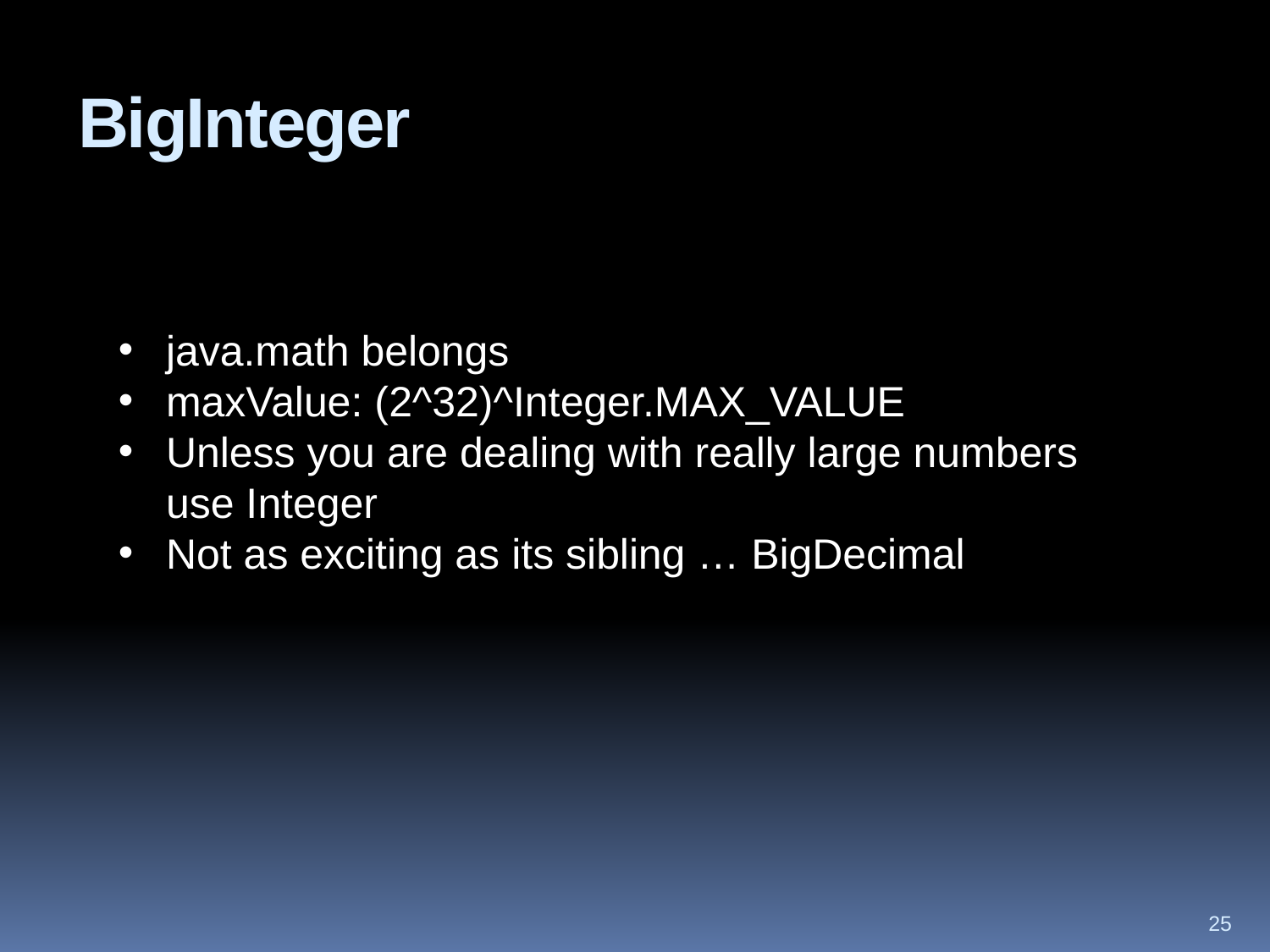

# BigInteger
java.math belongs
maxValue: (2^32)^Integer.MAX_VALUE
Unless you are dealing with really large numbers use Integer
Not as exciting as its sibling … BigDecimal
25